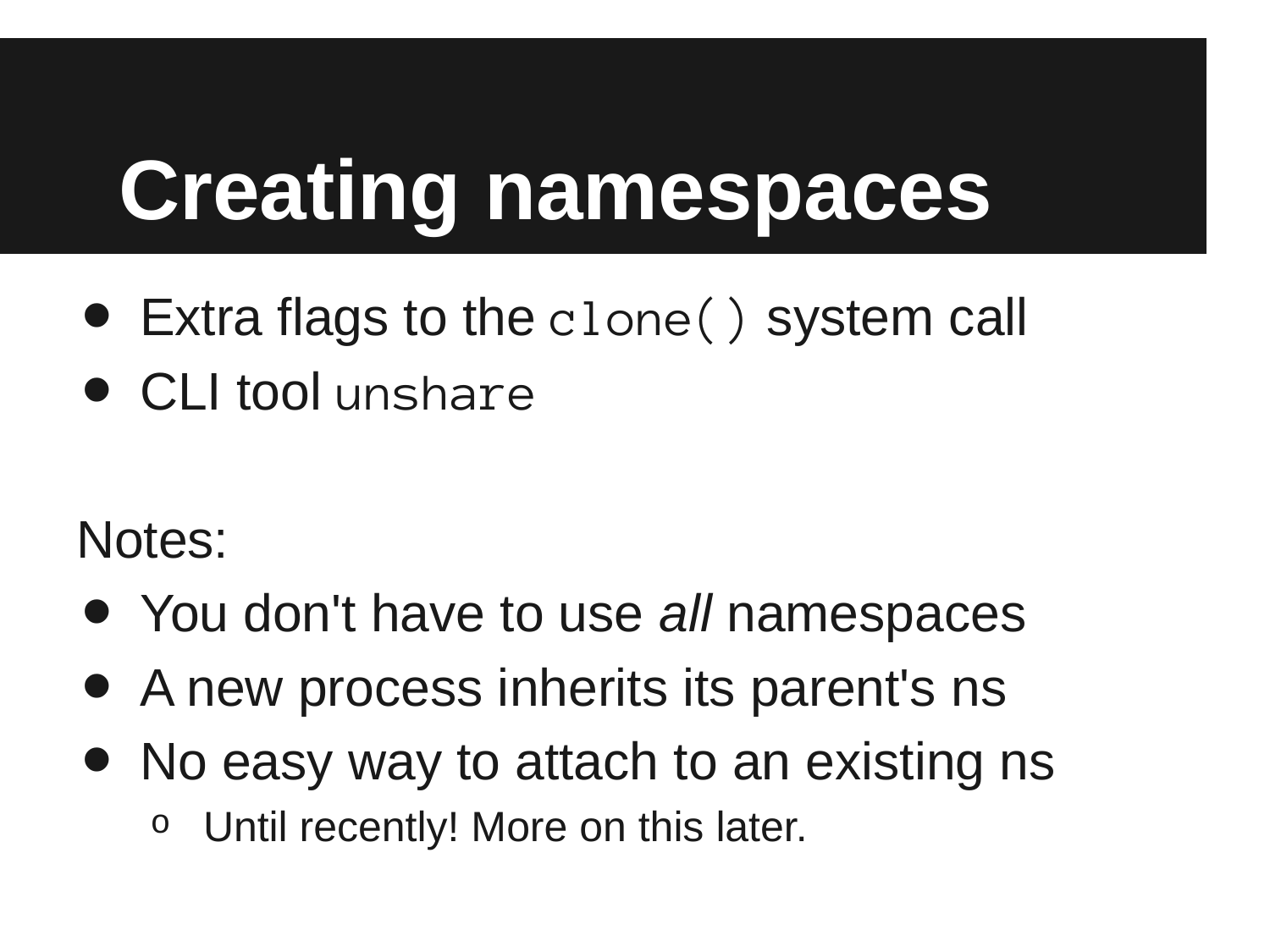

# Creating namespaces
Extra flags to the clone() system call
CLI tool unshare

Notes:
You don't have to use all namespaces
A new process inherits its parent's ns
No easy way to attach to an existing ns
Until recently! More on this later.